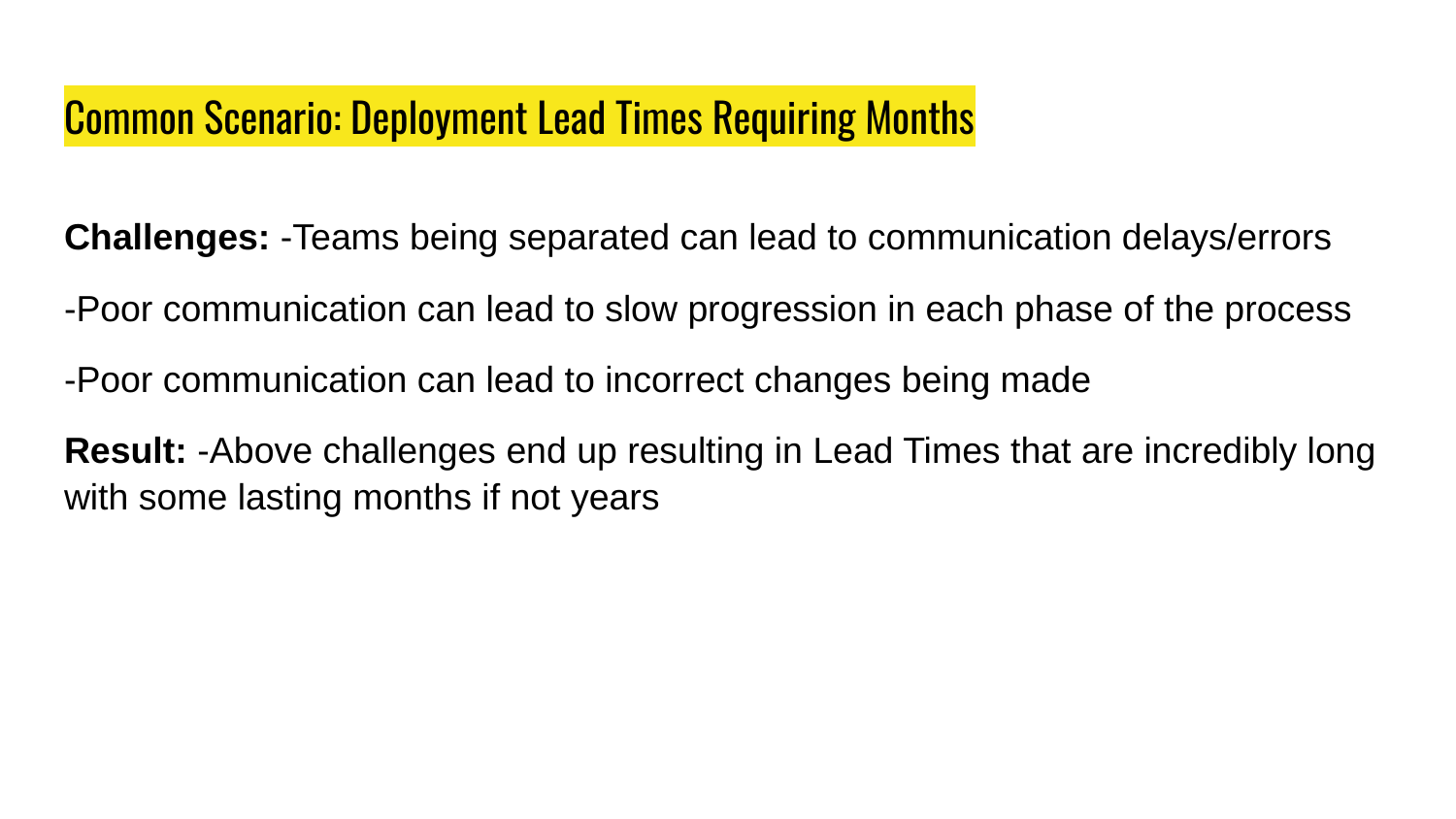

# Common Scenario: Deployment Lead Times Requiring Months
Challenges: -Teams being separated can lead to communication delays/errors
-Poor communication can lead to slow progression in each phase of the process
-Poor communication can lead to incorrect changes being made
Result: -Above challenges end up resulting in Lead Times that are incredibly long with some lasting months if not years